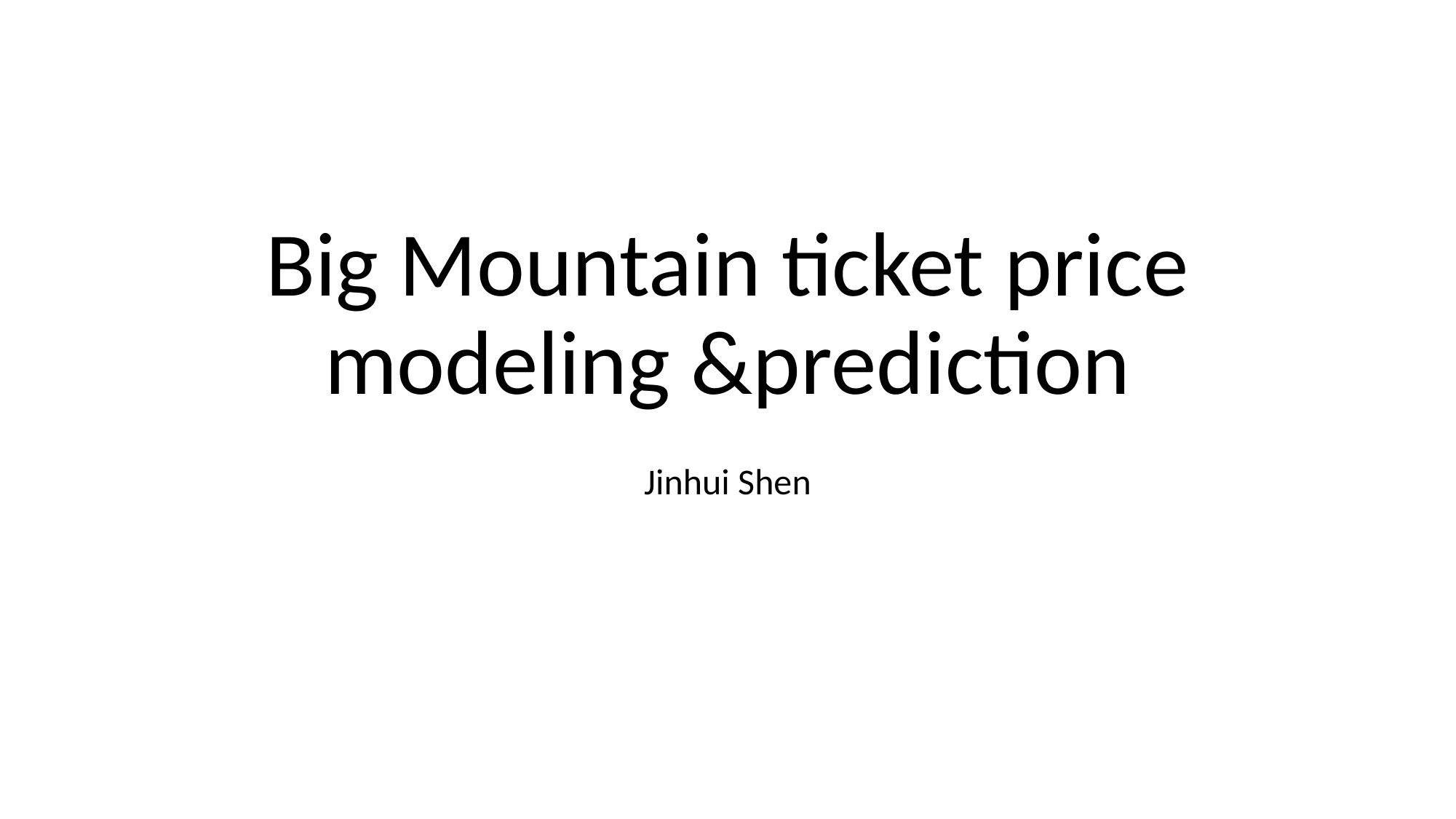

# Big Mountain ticket price modeling &prediction
Jinhui Shen